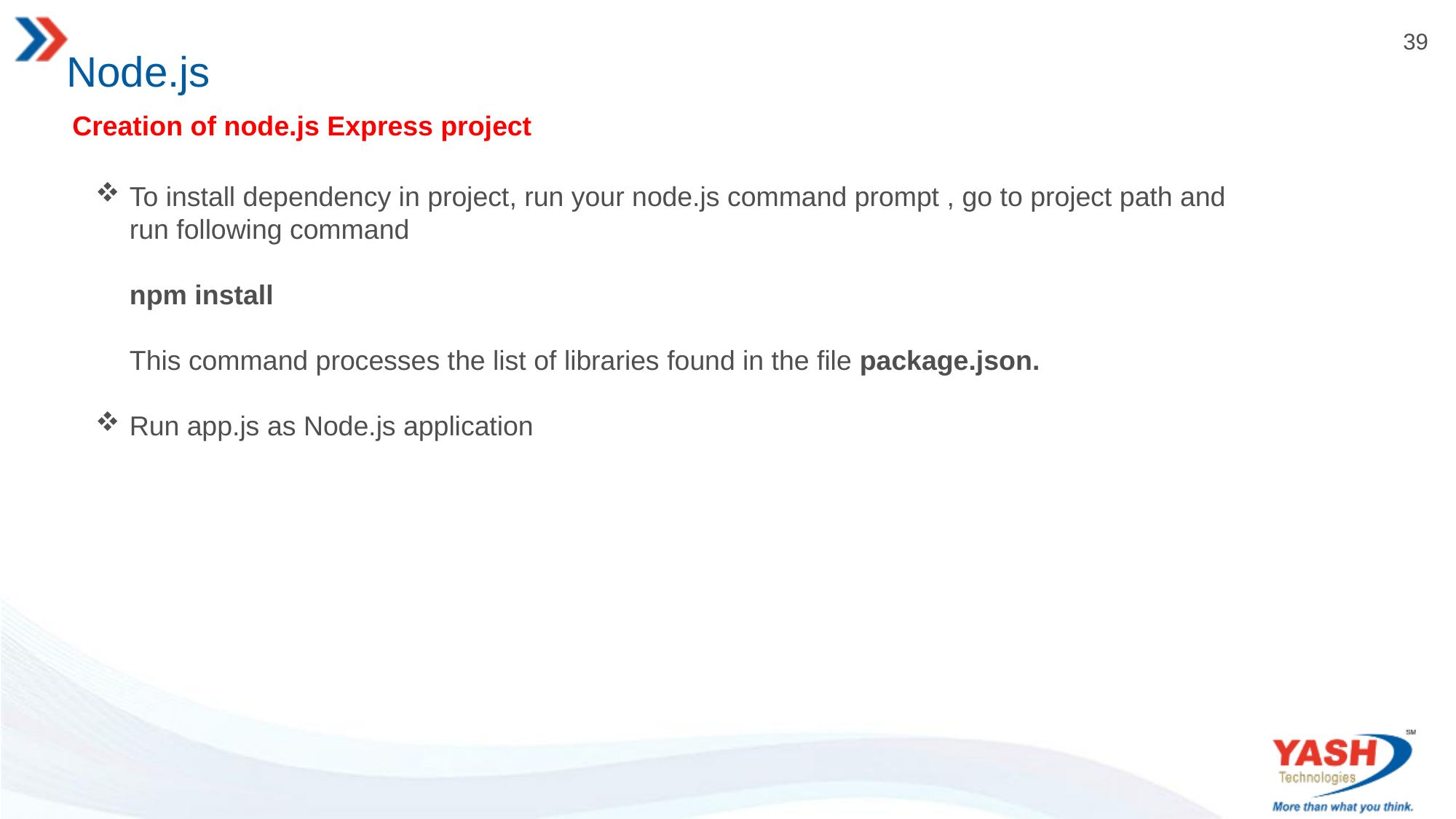

# Node.js
Creation of node.js Express project

To install dependency in project, run your node.js command prompt , go to project path and run following command
npm install
This command processes the list of libraries found in the file package.json.

Run app.js as Node.js application